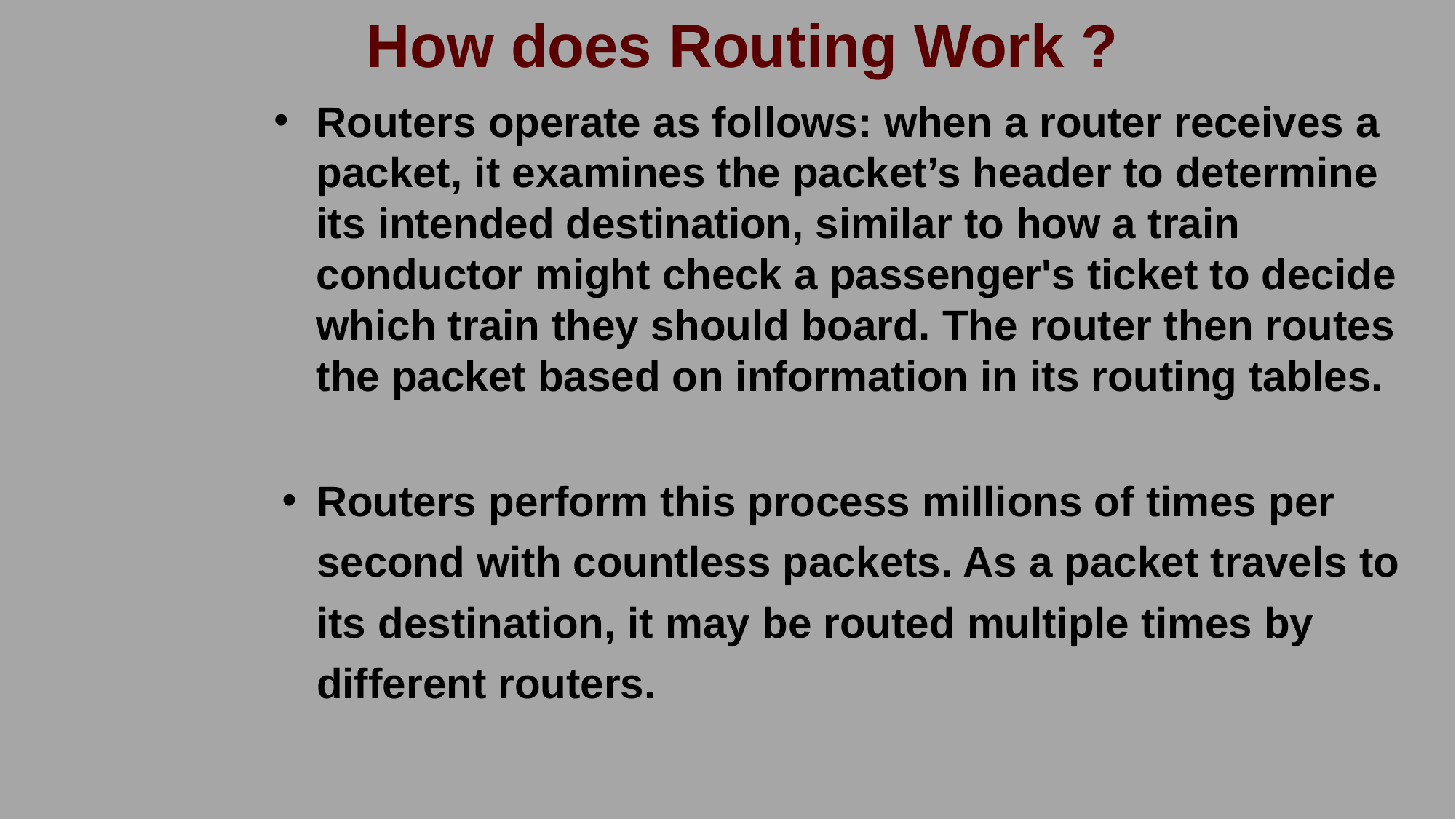

# How does Routing Work ?
Routers operate as follows: when a router receives a packet, it examines the packet’s header to determine its intended destination, similar to how a train conductor might check a passenger's ticket to decide which train they should board. The router then routes the packet based on information in its routing tables.
Routers perform this process millions of times per second with countless packets. As a packet travels to its destination, it may be routed multiple times by different routers.